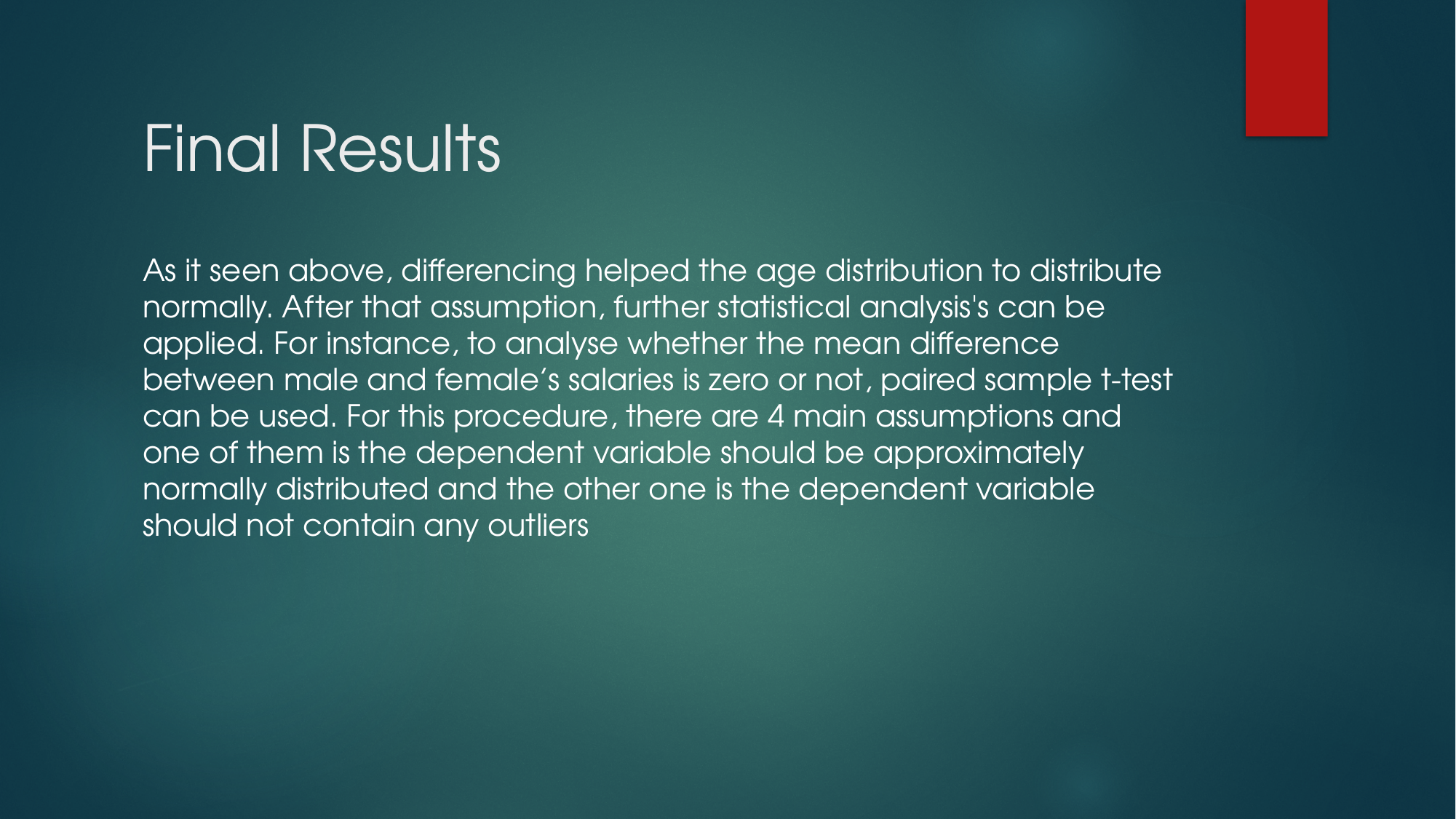

# Final Results
As it seen above, differencing helped the age distribution to distribute normally. After that assumption, further statistical analysis's can be applied. For instance, to analyse whether the mean difference between male and female’s salaries is zero or not, paired sample t-test can be used. For this procedure, there are 4 main assumptions and one of them is the dependent variable should be approximately normally distributed and the other one is the dependent variable should not contain any outliers